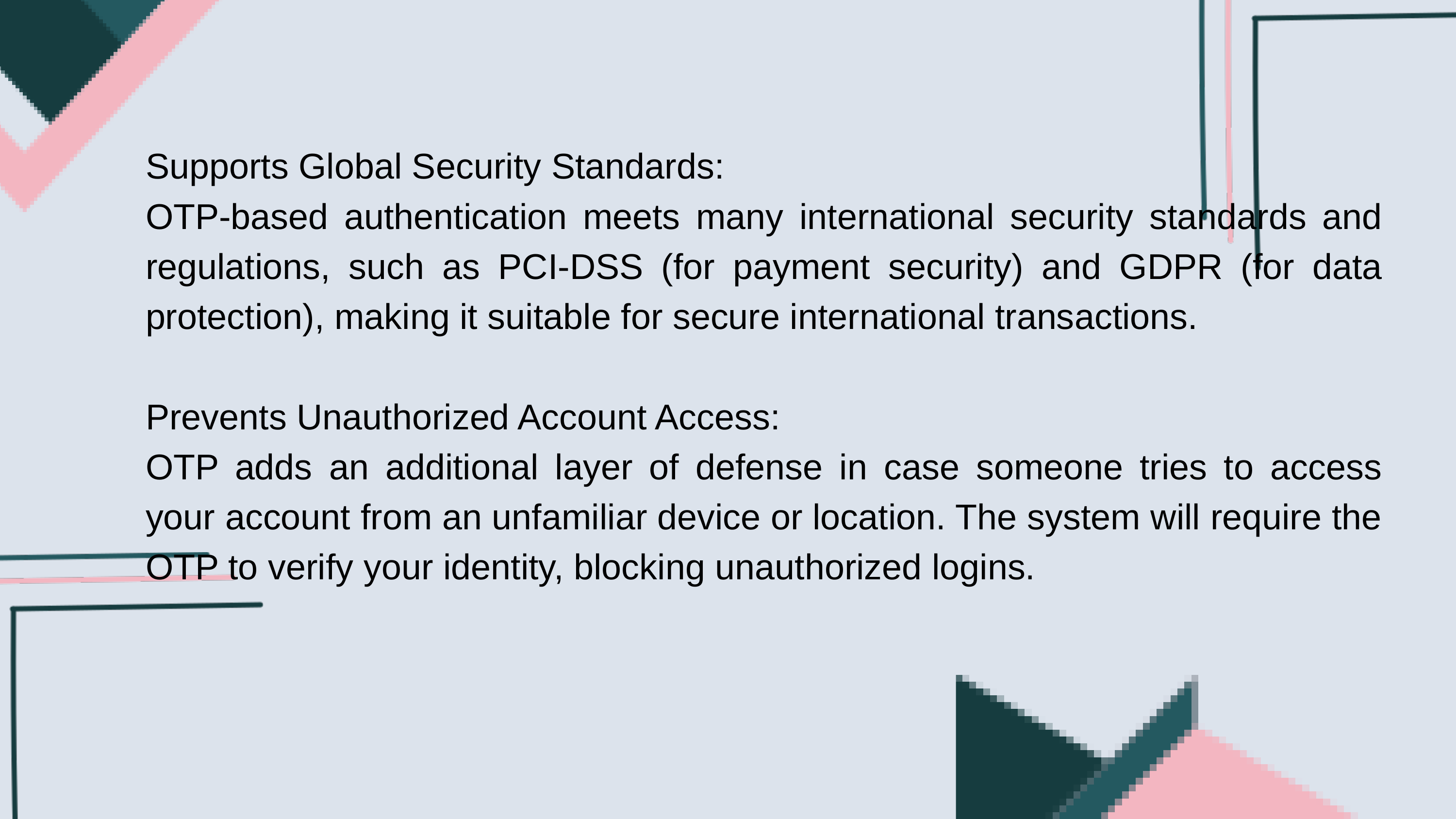

Supports Global Security Standards:
OTP-based authentication meets many international security standards and regulations, such as PCI-DSS (for payment security) and GDPR (for data protection), making it suitable for secure international transactions.

Prevents Unauthorized Account Access:
OTP adds an additional layer of defense in case someone tries to access your account from an unfamiliar device or location. The system will require the OTP to verify your identity, blocking unauthorized logins.